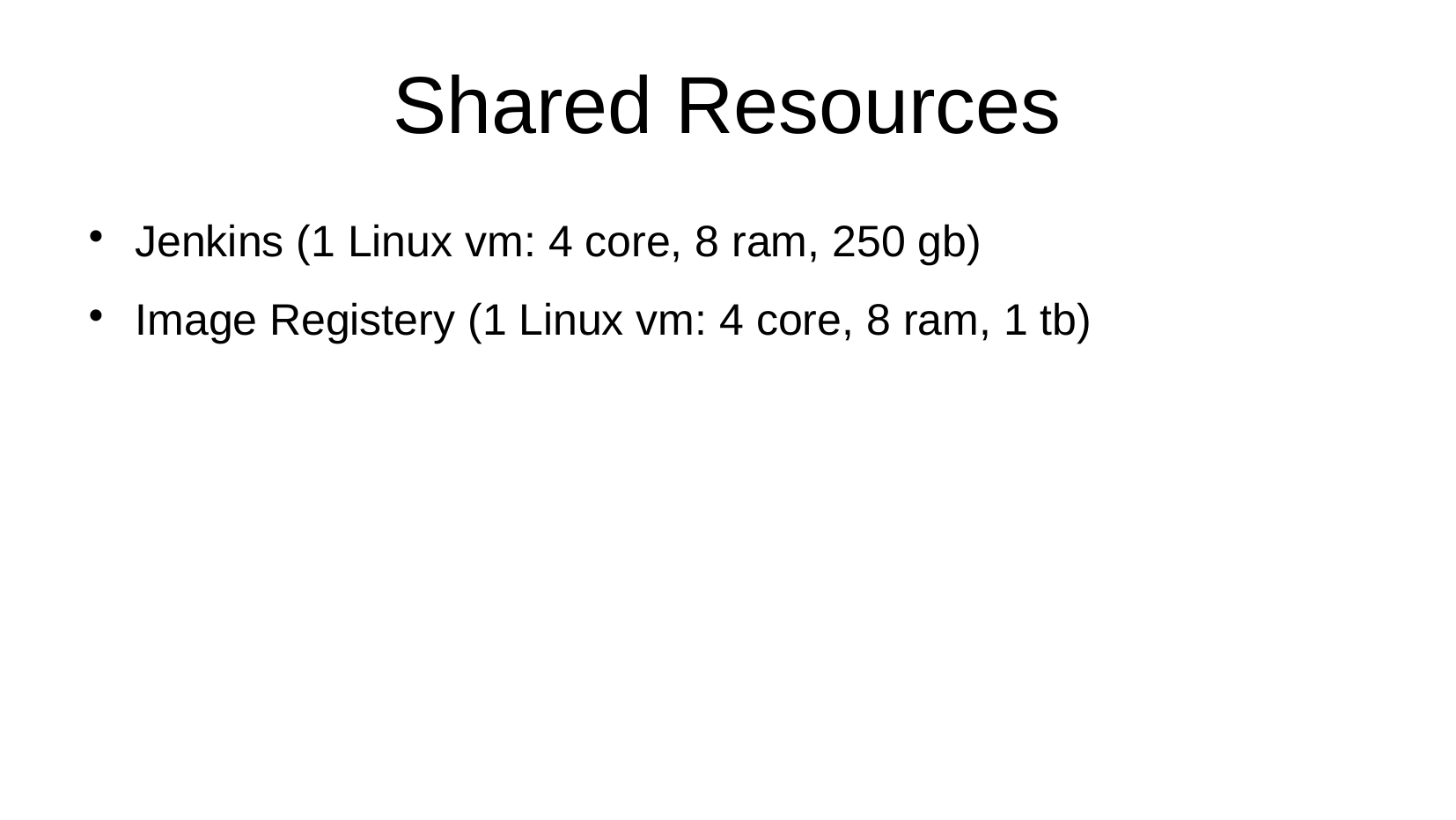

Shared Resources
Jenkins (1 Linux vm: 4 core, 8 ram, 250 gb)
Image Registery (1 Linux vm: 4 core, 8 ram, 1 tb)